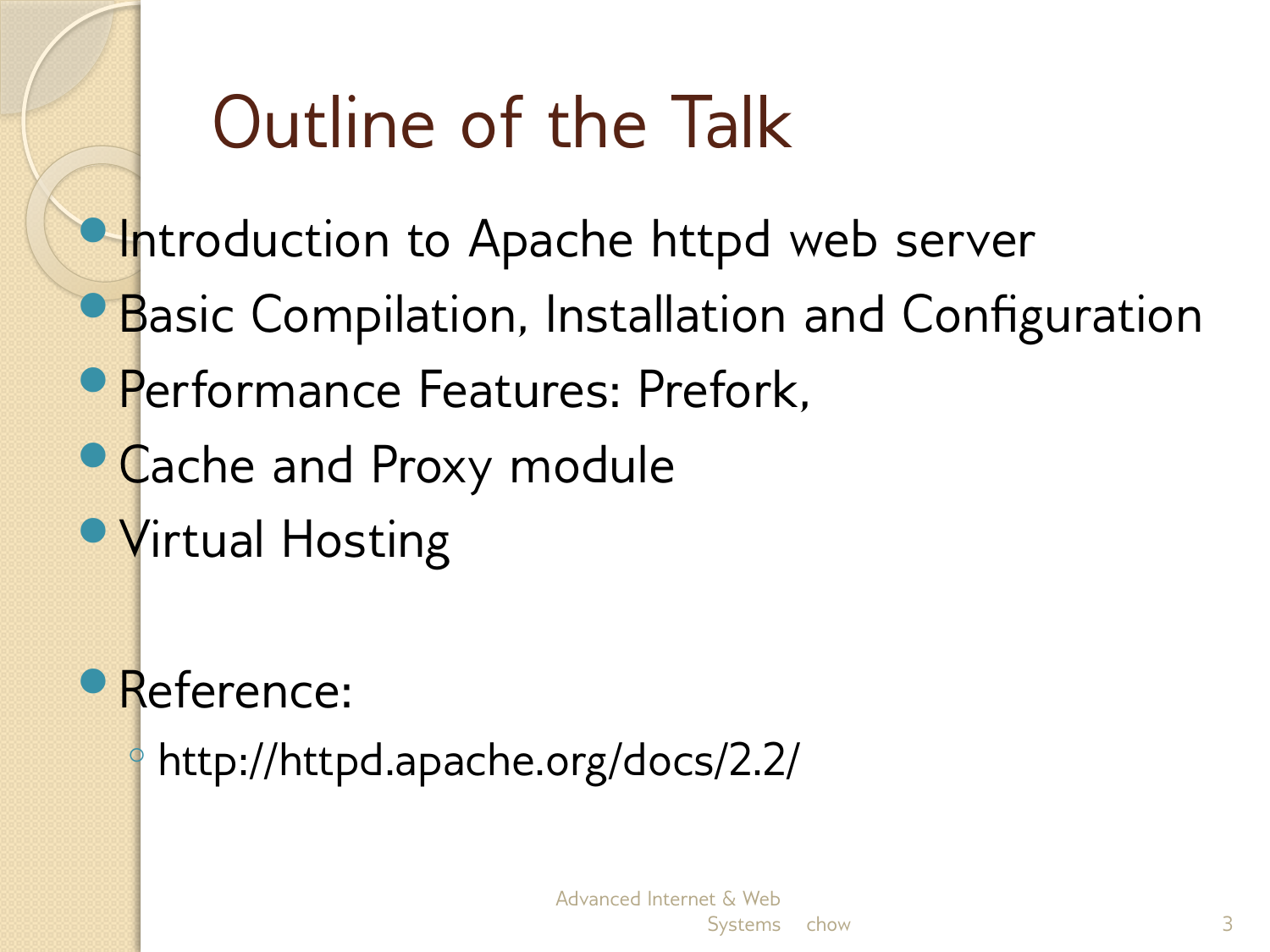

# Outline of the Talk
Introduction to Apache httpd web server
Basic Compilation, Installation and Configuration
Performance Features: Prefork,
Cache and Proxy module
Virtual Hosting

Reference:
http://httpd.apache.org/docs/2.2/

Advanced Internet & Web Systems
chow
3